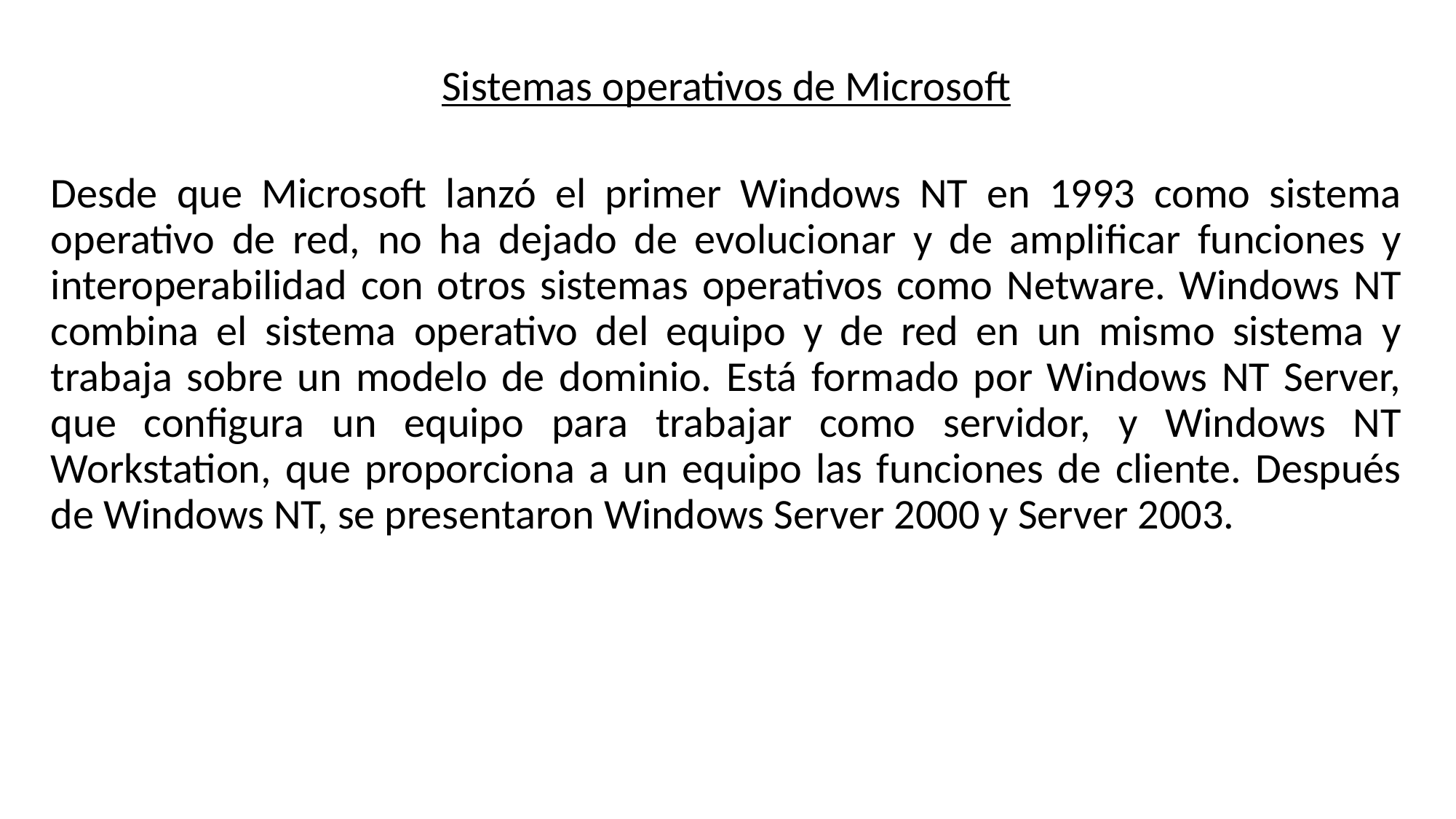

Sistemas operativos de Microsoft
Desde que Microsoft lanzó el primer Windows NT en 1993 como sistema operativo de red, no ha dejado de evolucionar y de amplificar funciones y interoperabilidad con otros sistemas operativos como Netware. Windows NT combina el sistema operativo del equipo y de red en un mismo sistema y trabaja sobre un modelo de dominio. Está formado por Windows NT Server, que configura un equipo para trabajar como servidor, y Windows NT Workstation, que proporciona a un equipo las funciones de cliente. Después de Windows NT, se presentaron Windows Server 2000 y Server 2003.